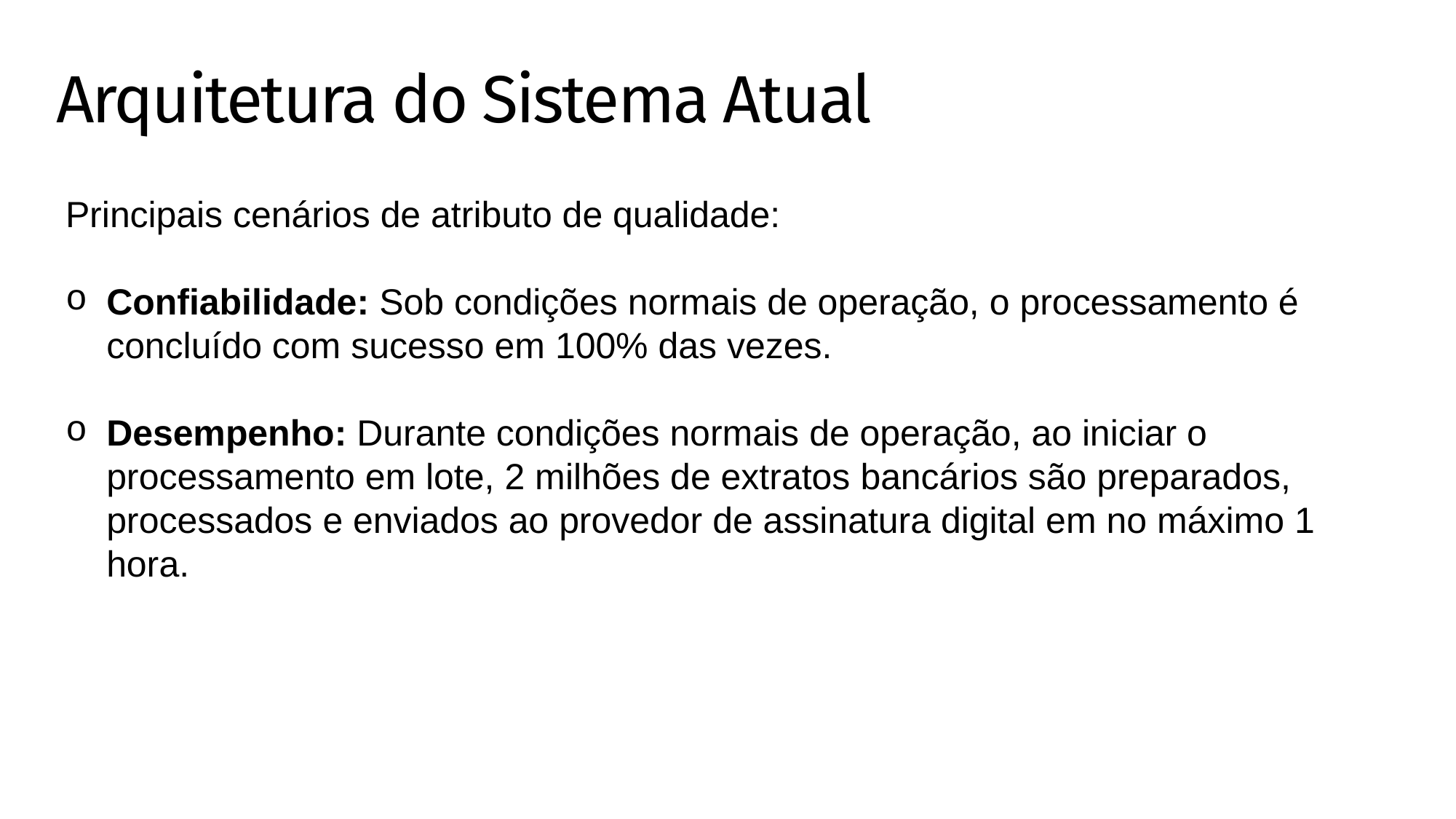

# Arquitetura do Sistema Atual
Principais cenários de atributo de qualidade:

Confiabilidade: Sob condições normais de operação, o processamento é concluído com sucesso em 100% das vezes.

Desempenho: Durante condições normais de operação, ao iniciar o processamento em lote, 2 milhões de extratos bancários são preparados, processados e enviados ao provedor de assinatura digital em no máximo 1 hora.